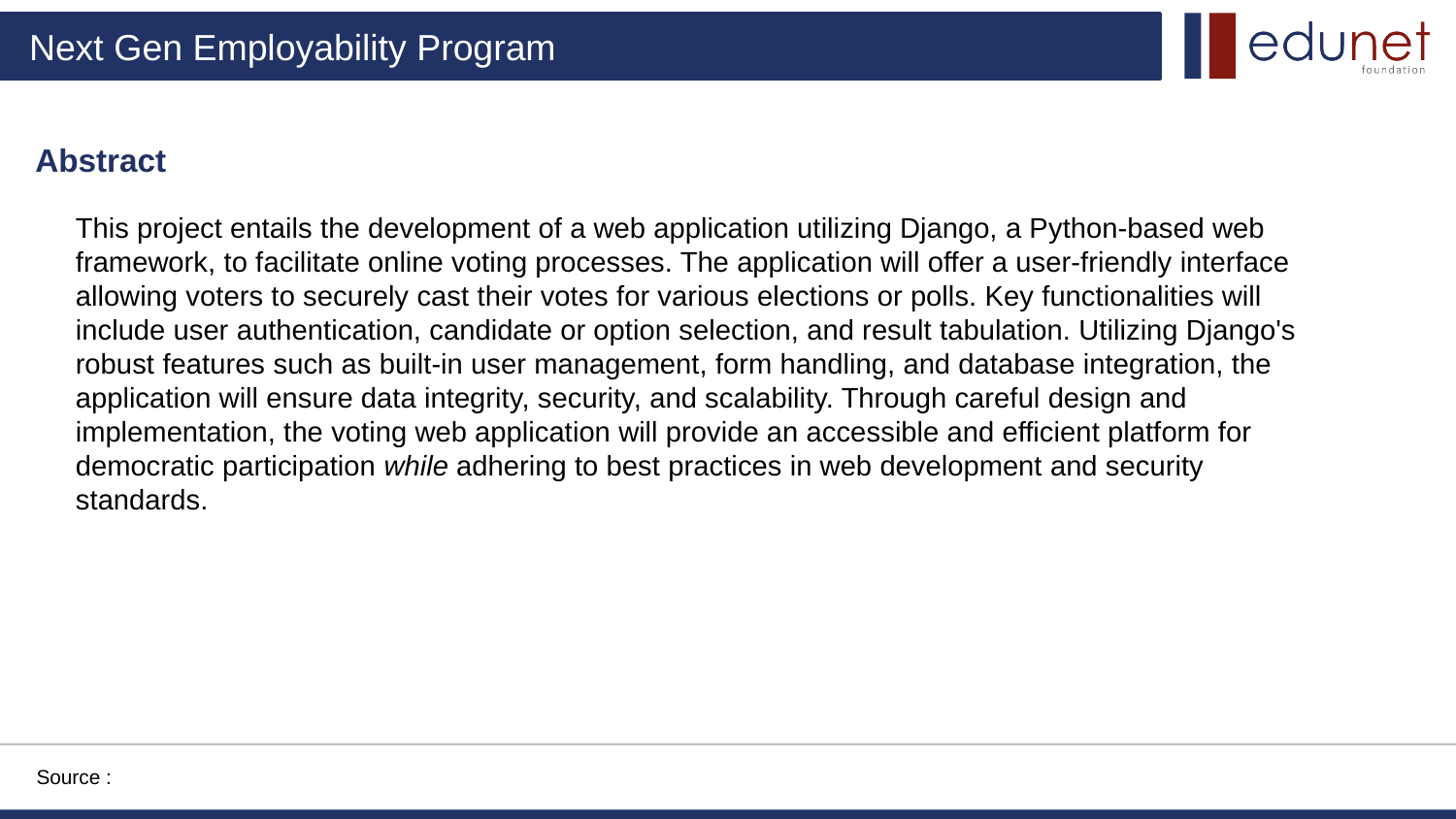

This project entails the development of a web application utilizing Django, a Python-based web framework, to facilitate online voting processes. The application will offer a user-friendly interface allowing voters to securely cast their votes for various elections or polls. Key functionalities will include user authentication, candidate or option selection, and result tabulation. Utilizing Django's robust features such as built-in user management, form handling, and database integration, the application will ensure data integrity, security, and scalability. Through careful design and implementation, the voting web application will provide an accessible and efficient platform for democratic participation while adhering to best practices in web development and security standards.
Abstract
Source :